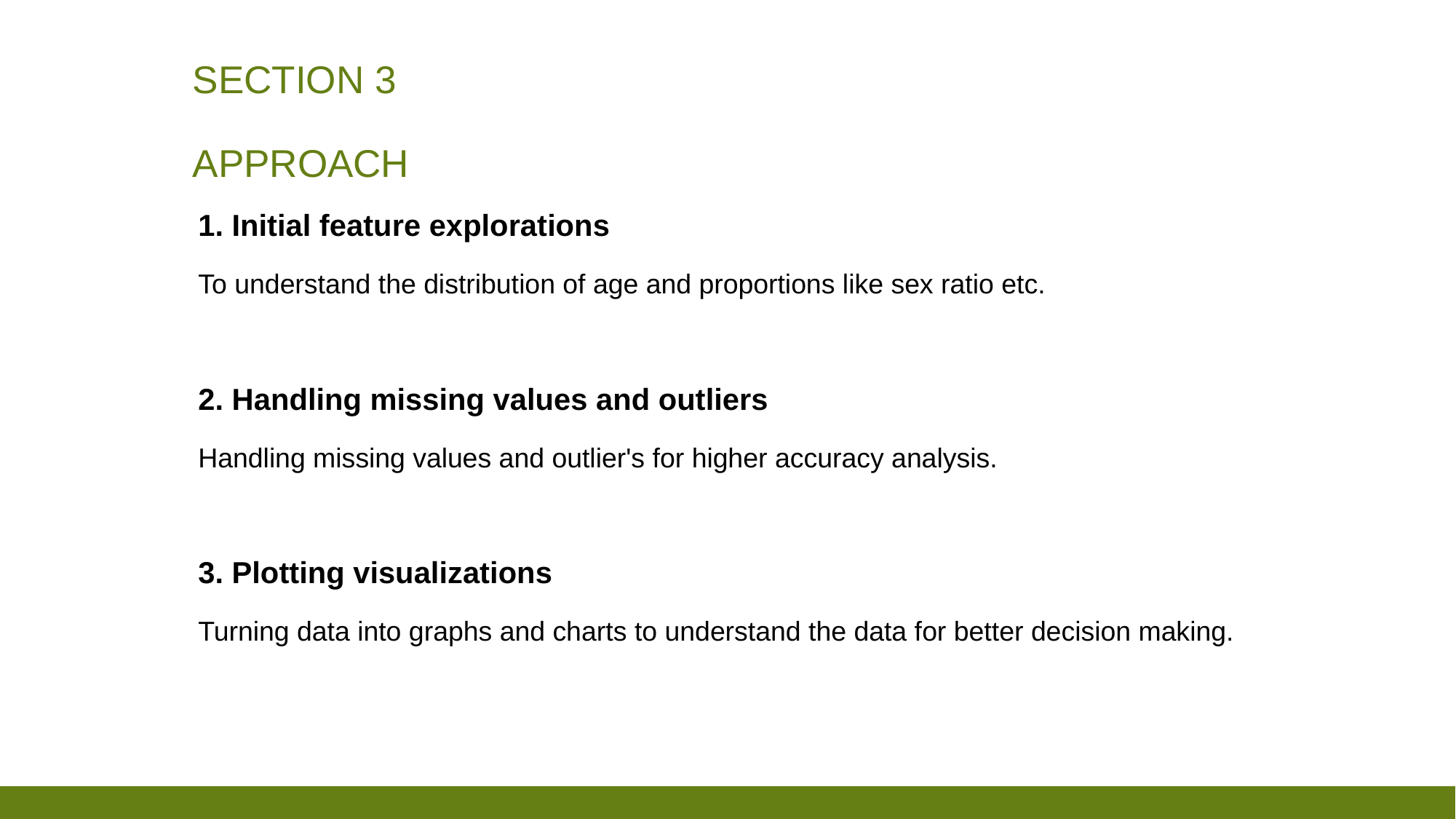

# Section 3 approach
1. Initial feature explorations
To understand the distribution of age and proportions like sex ratio etc.

2. Handling missing values and outliers
Handling missing values and outlier's for higher accuracy analysis.

3. Plotting visualizations
Turning data into graphs and charts to understand the data for better decision making.